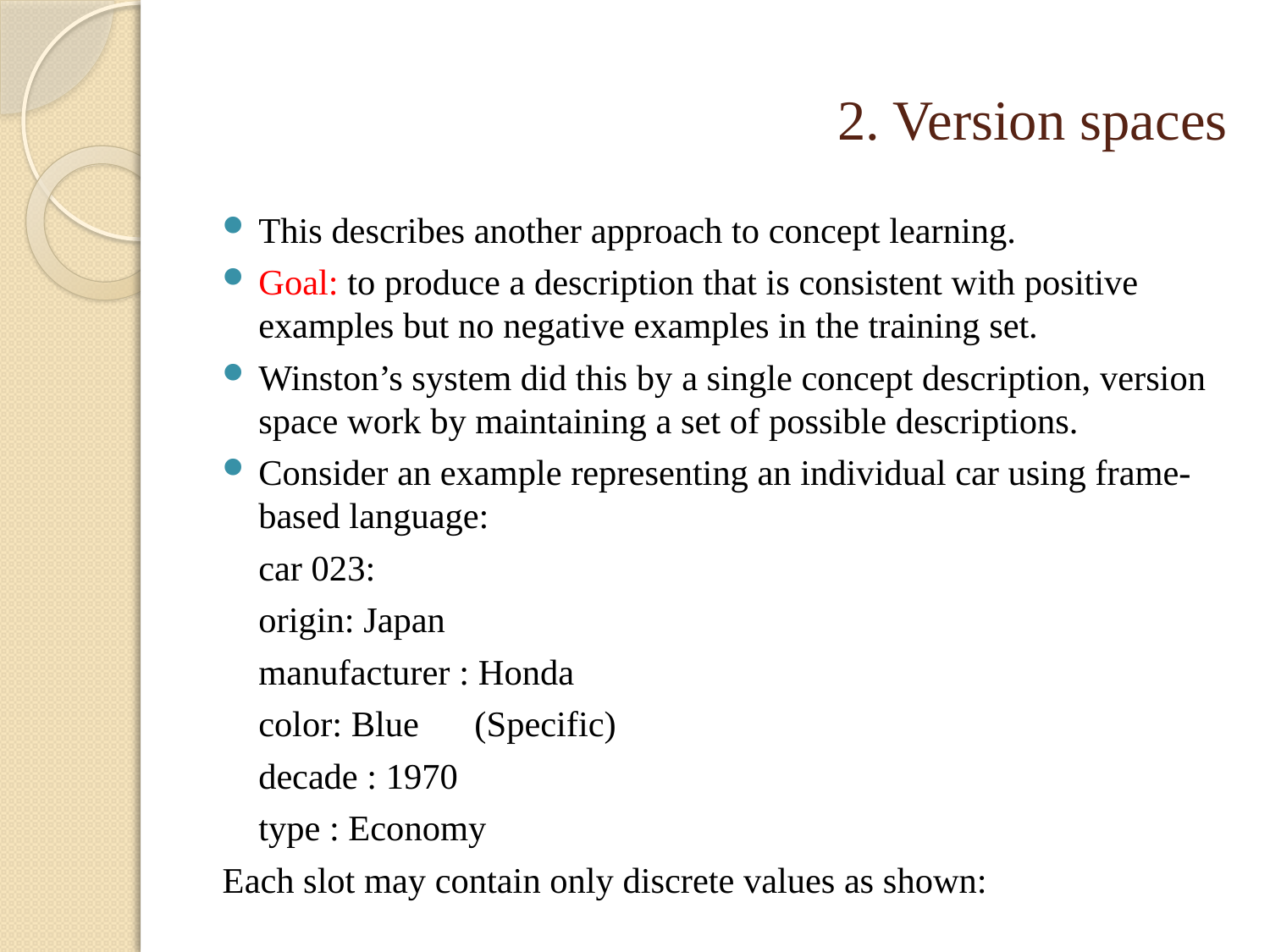

# 2. Version spaces
This describes another approach to concept learning.
Goal: to produce a description that is consistent with positive examples but no negative examples in the training set.
Winston’s system did this by a single concept description, version space work by maintaining a set of possible descriptions.
Consider an example representing an individual car using frame-based language:
		car 023:
			origin: Japan
			manufacturer : Honda
			color: Blue			(Specific)
			decade : 1970
			type : Economy
Each slot may contain only discrete values as shown: